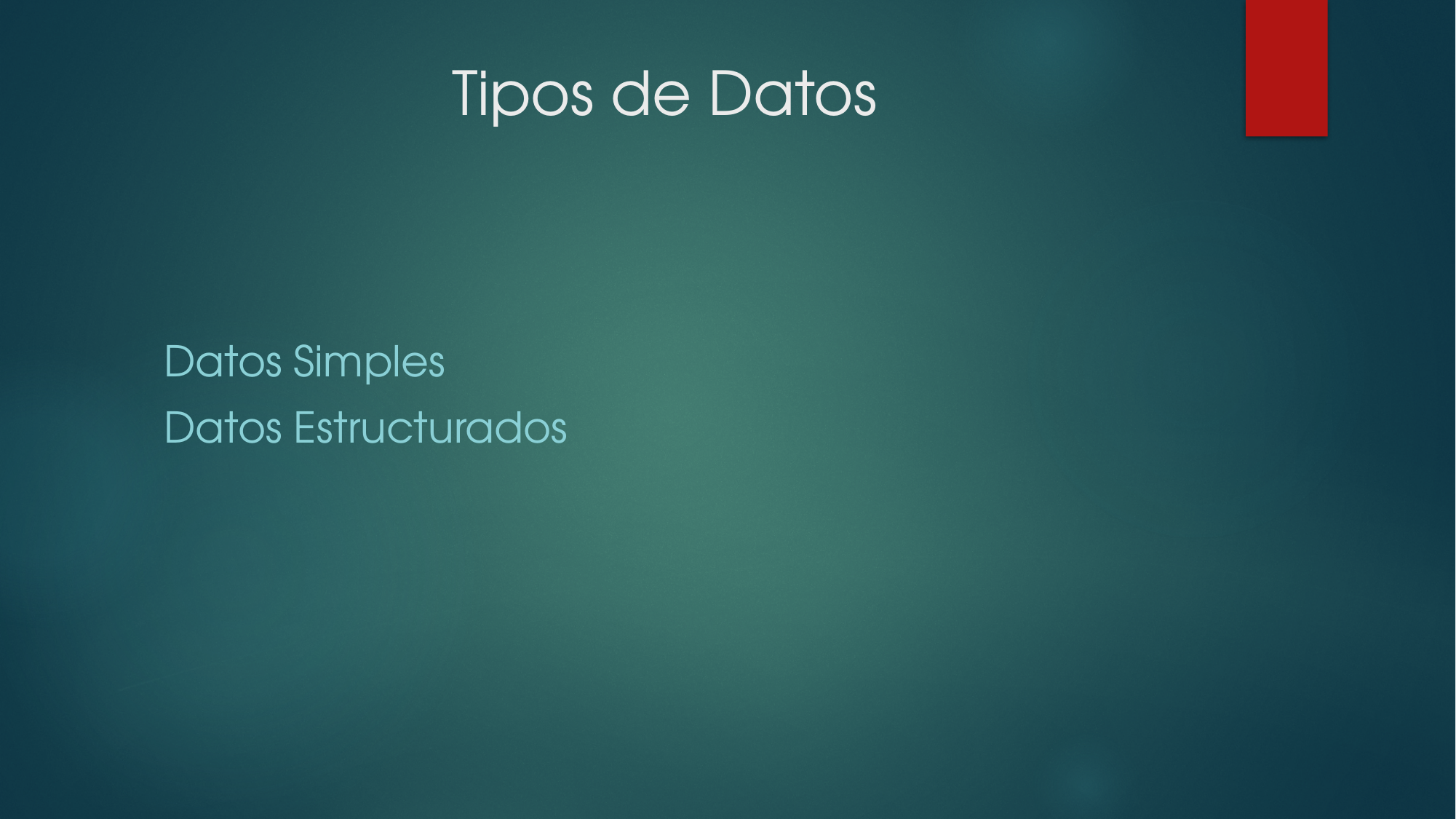

# Tipos de Datos
Datos Simples
Datos Estructurados